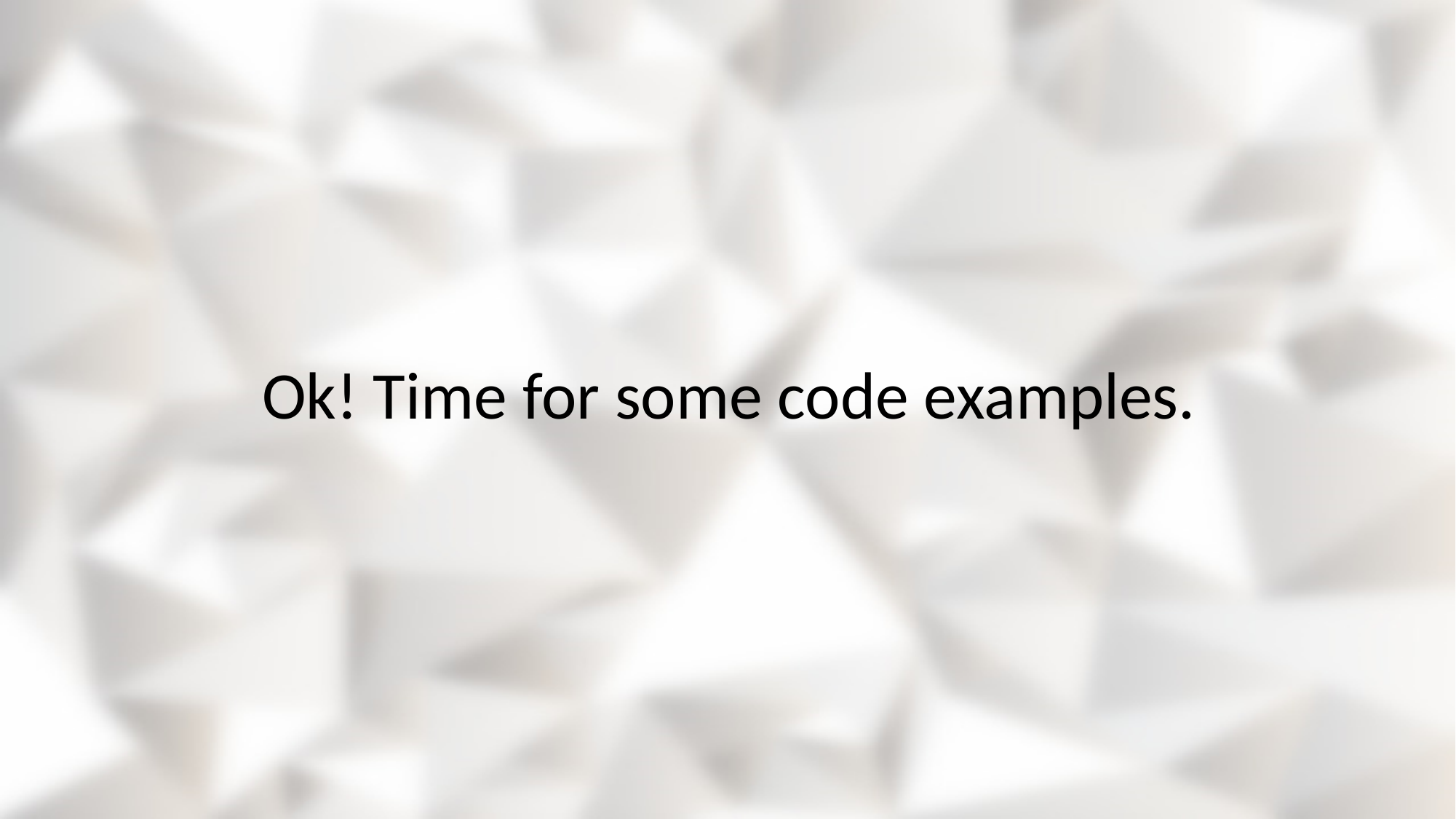

# Ok! Time for some code examples.